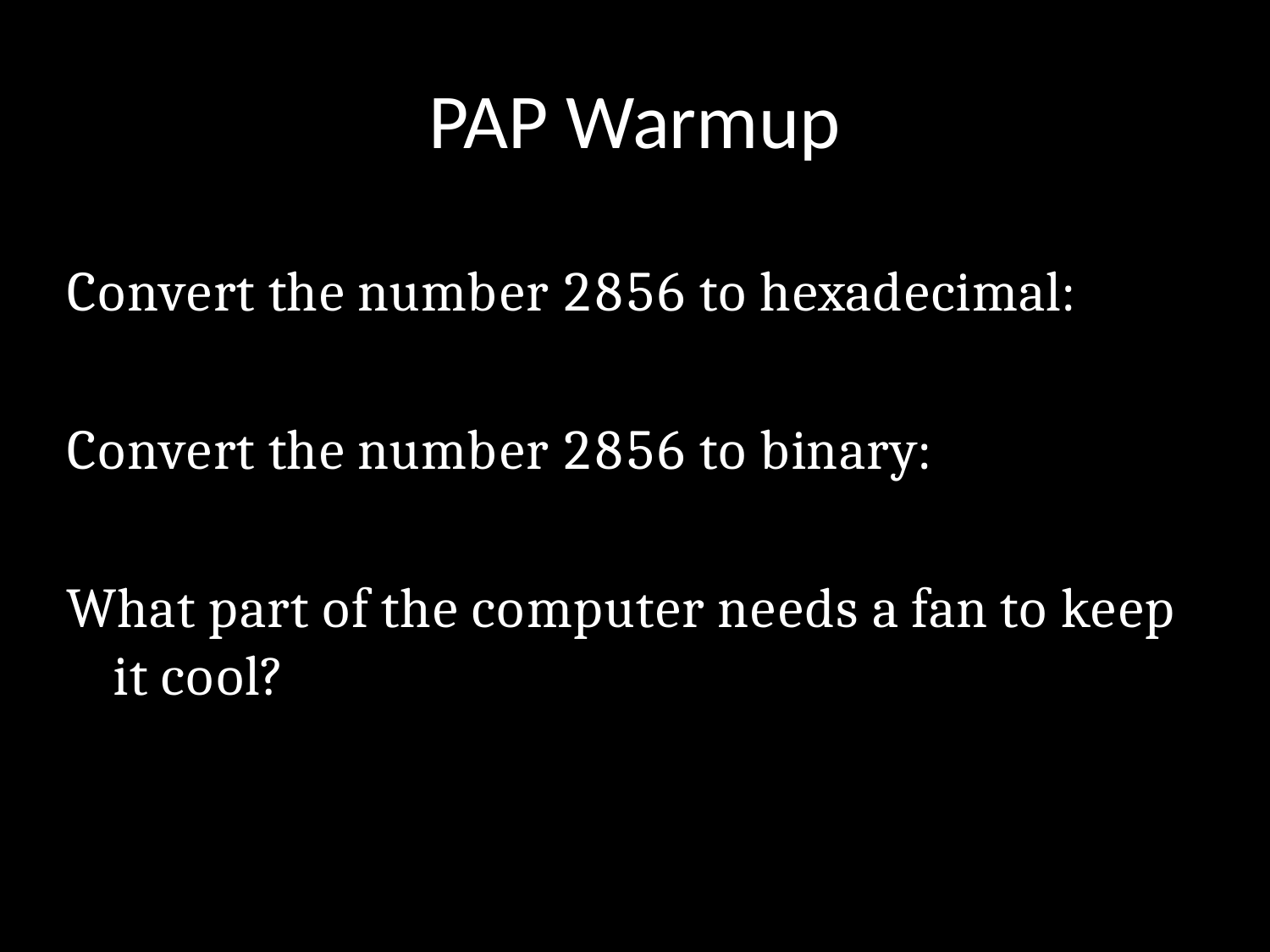

# PAP Warmup

Convert the number 2856 to hexadecimal:

Convert the number 2856 to binary:

What part of the computer needs a fan to keep it cool?